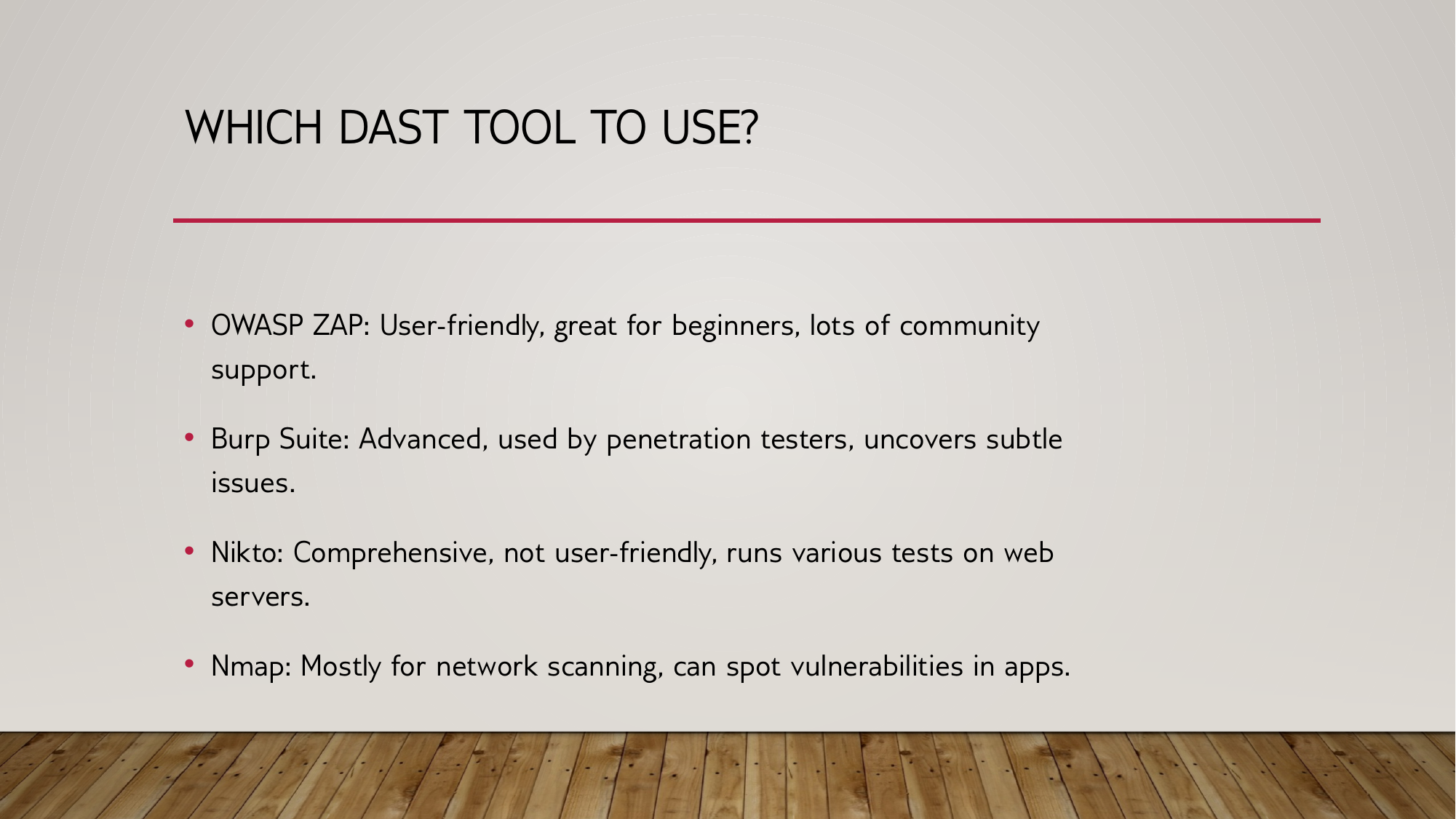

# Which DAST Tool to Use?

OWASP ZAP: User-friendly, great for beginners, lots of community support.
Burp Suite: Advanced, used by penetration testers, uncovers subtle issues.
Nikto: Comprehensive, not user-friendly, runs various tests on web servers.
Nmap: Mostly for network scanning, can spot vulnerabilities in apps.